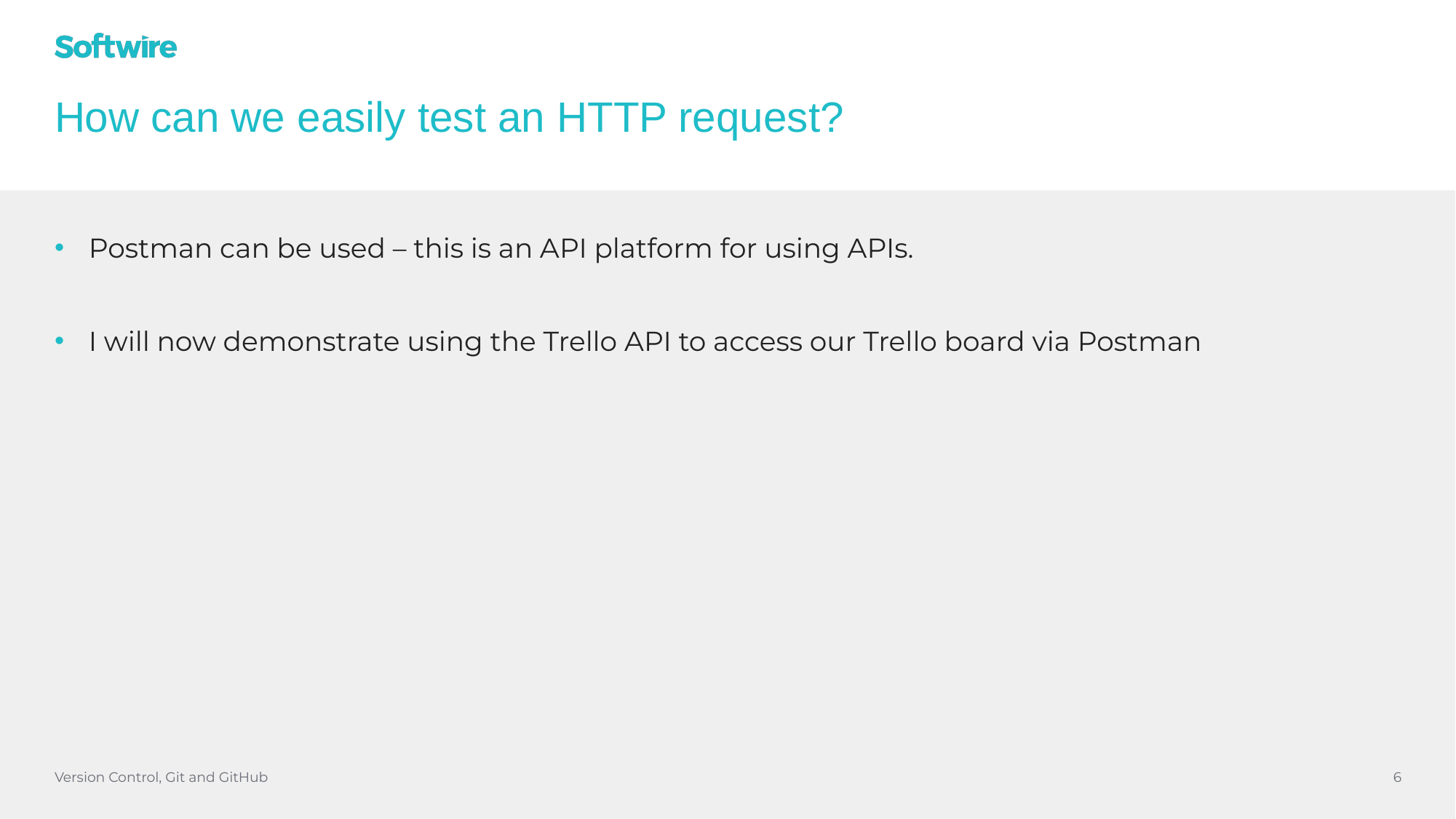

# How can we easily test an HTTP request?
Postman can be used – this is an API platform for using APIs.

I will now demonstrate using the Trello API to access our Trello board via Postman
Version Control, Git and GitHub
6